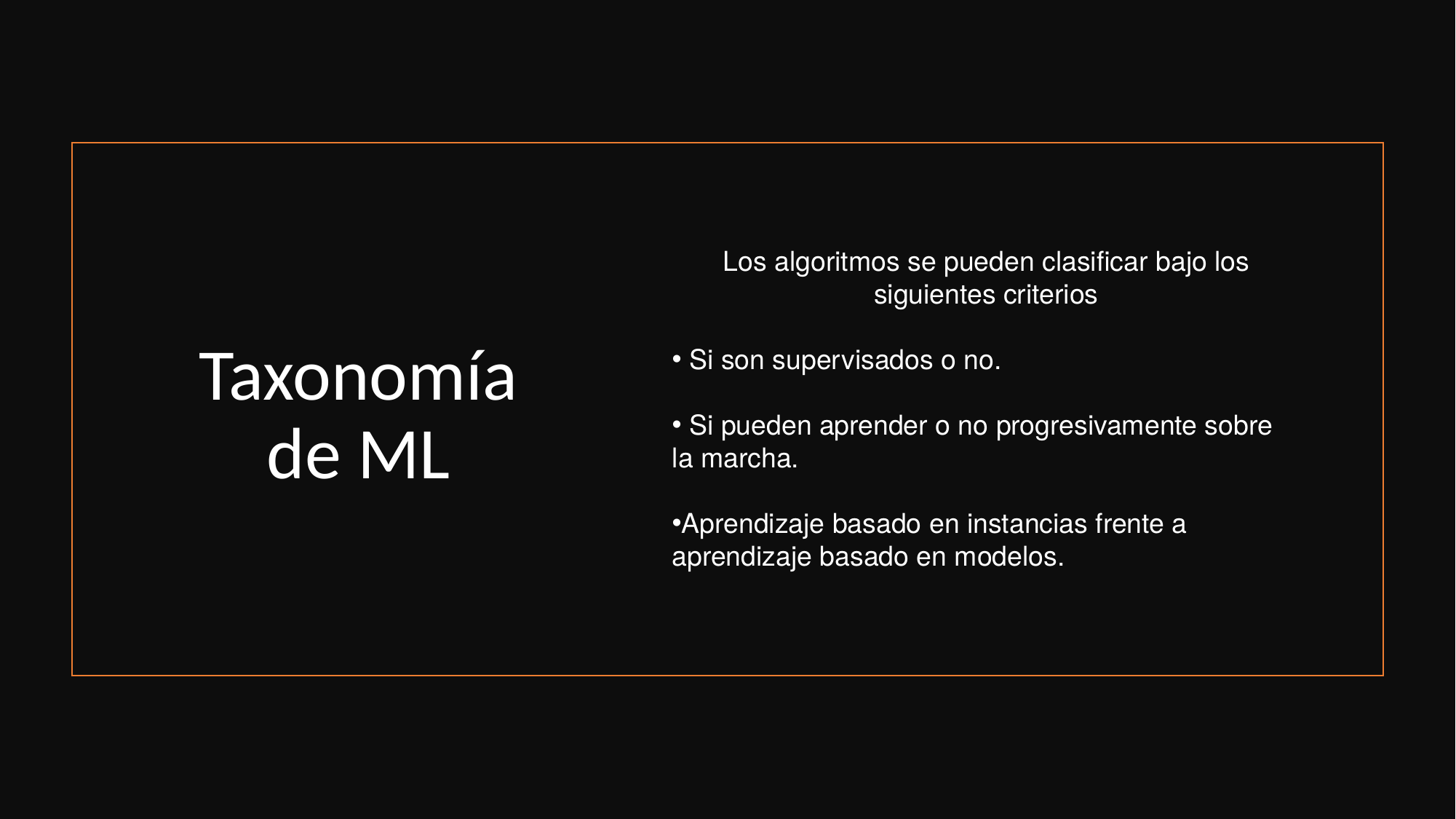

Los algoritmos se pueden clasificar bajo los siguientes criterios

 Si son supervisados o no.

 Si pueden aprender o no progresivamente sobre la marcha.

Aprendizaje basado en instancias frente a aprendizaje basado en modelos.
# Taxonomía de ML